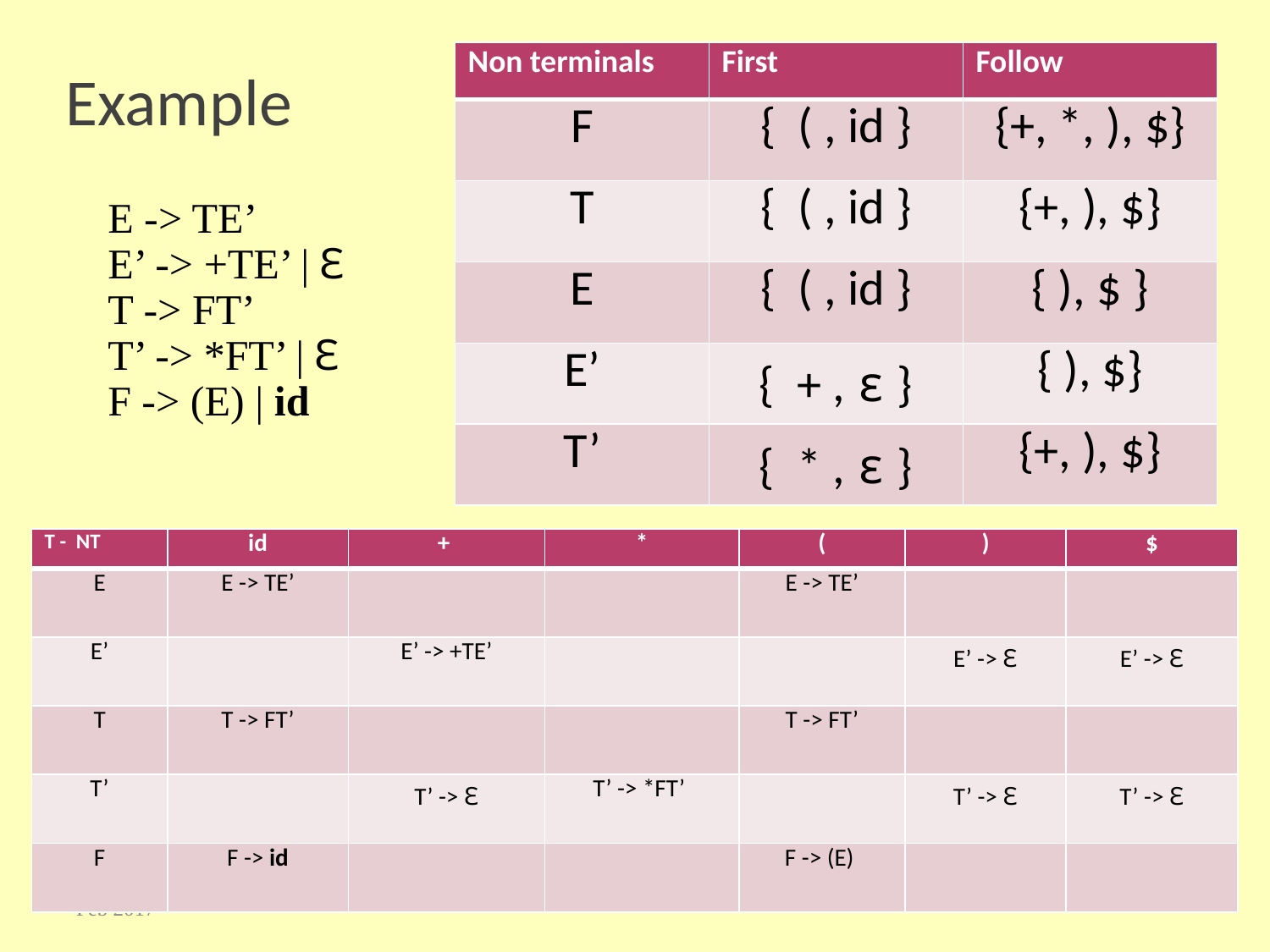

| Non terminals | First | Follow |
| --- | --- | --- |
| F | { ( , id } | {+, \*, ), $} |
| T | { ( , id } | {+, ), $} |
| E | { ( , id } | { ), $ } |
| E’ | { + , ɛ } | { ), $} |
| T’ | { \* , ɛ } | {+, ), $} |
# Example
E -> TE’
E’ -> +TE’ | Ɛ
T -> FT’
T’ -> *FT’ | Ɛ
F -> (E) | id
| T - NT | id | + | \* | ( | ) | $ |
| --- | --- | --- | --- | --- | --- | --- |
| E | E -> TE’ |  |  | E -> TE’ |  |  |
| E’ |  | E’ -> +TE’ |  |  | E’ -> Ɛ | E’ -> Ɛ |
| T | T -> FT’ |  |  | T -> FT’ |  |  |
| T’ |  | T’ -> Ɛ | T’ -> \*FT’ |  | T’ -> Ɛ | T’ -> Ɛ |
| F | F -> id |  |  | F -> (E) |  |  |
Feb 2017